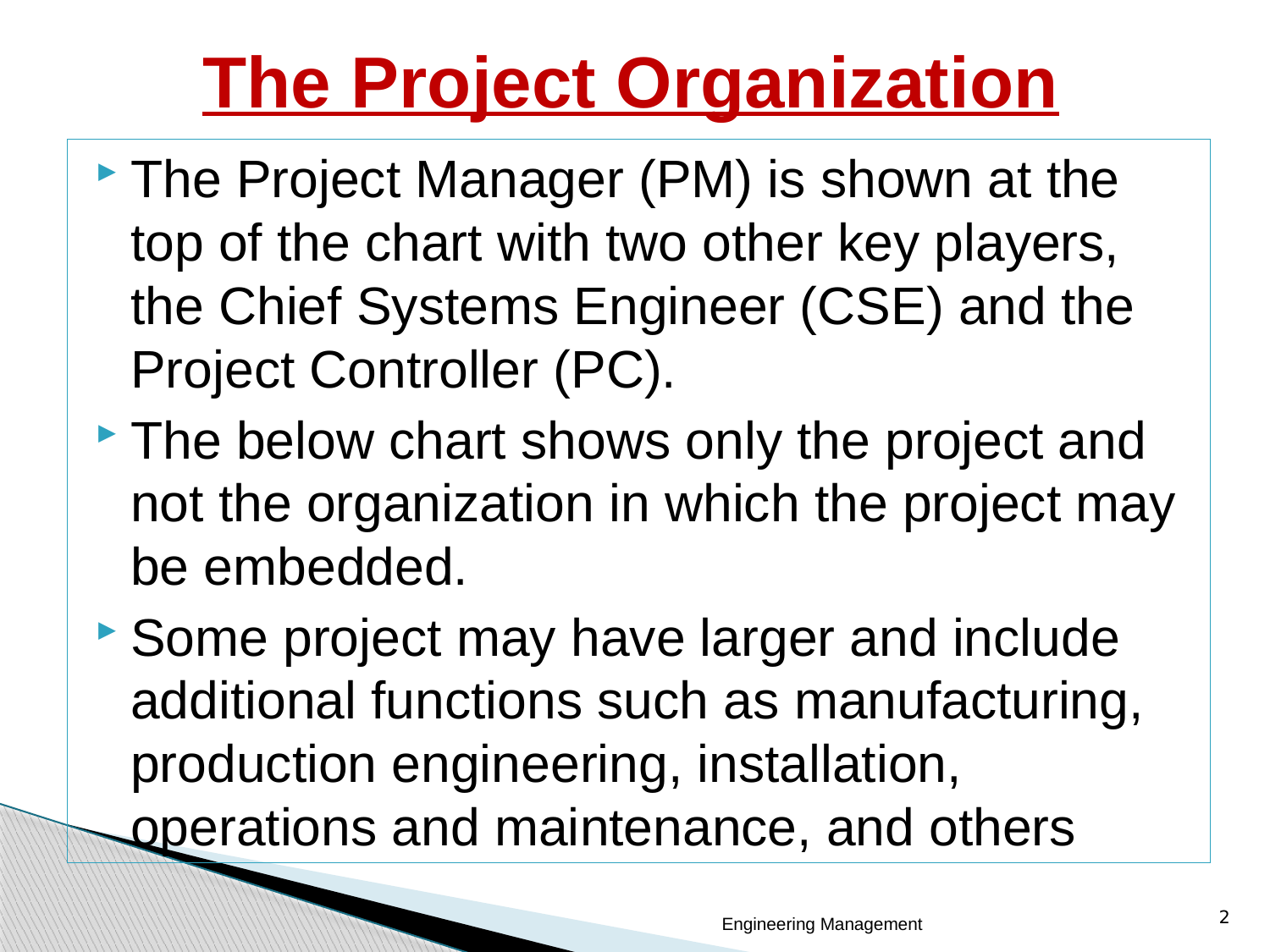

# The Project Organization
The Project Manager (PM) is shown at the top of the chart with two other key players, the Chief Systems Engineer (CSE) and the Project Controller (PC).
The below chart shows only the project and not the organization in which the project may be embedded.
Some project may have larger and include additional functions such as manufacturing, production engineering, installation, operations and maintenance, and others
2
Engineering Management